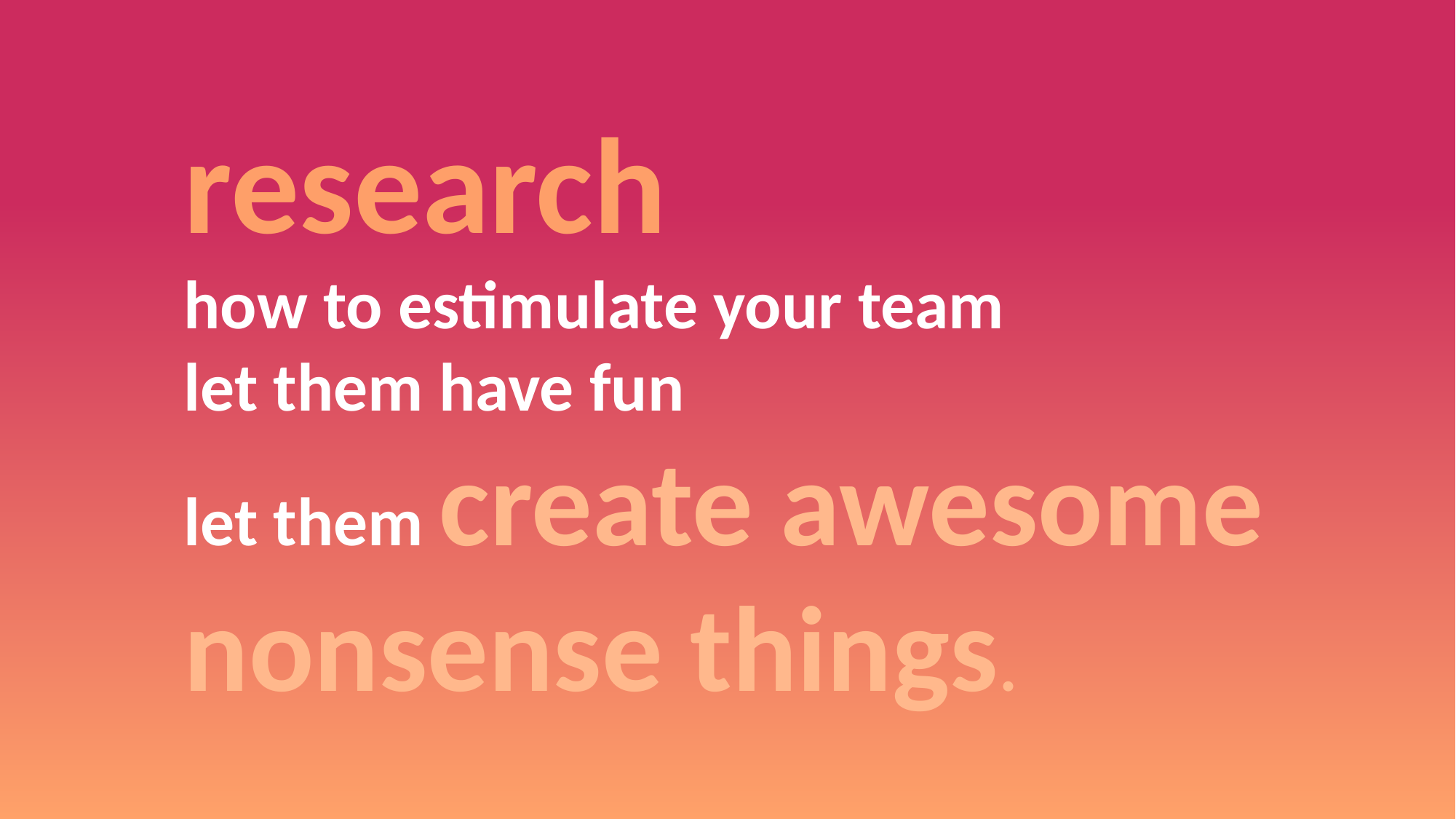

research
how to estimulate your team
let them have fun
let them create awesome nonsense things.